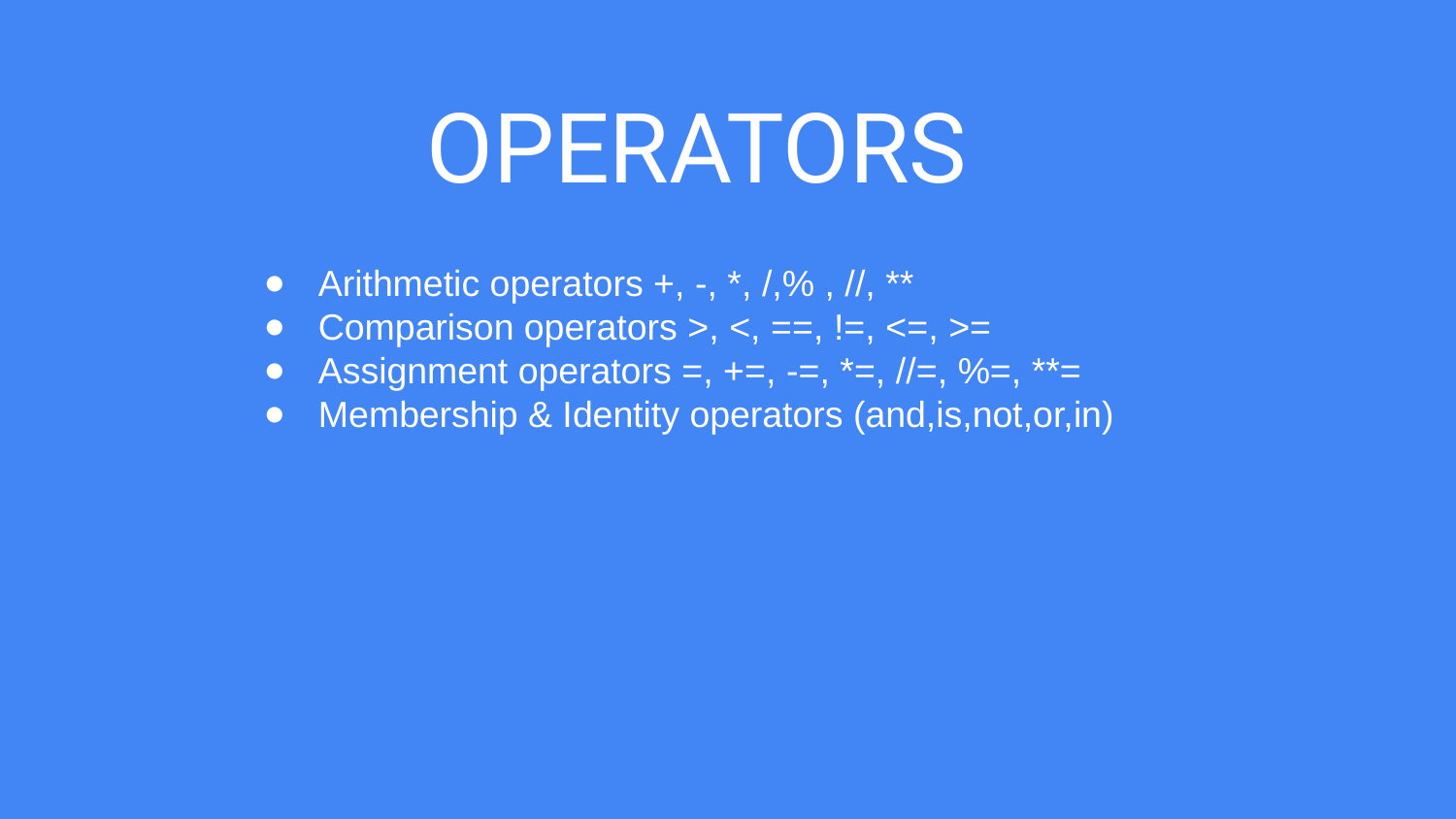

# OPERATORS
Arithmetic operators +, -, *, /,% , //, **
Comparison operators >, <, ==, !=, <=, >=
Assignment operators =, +=, -=, *=, //=, %=, **=
Membership & Identity operators (and,is,not,or,in)